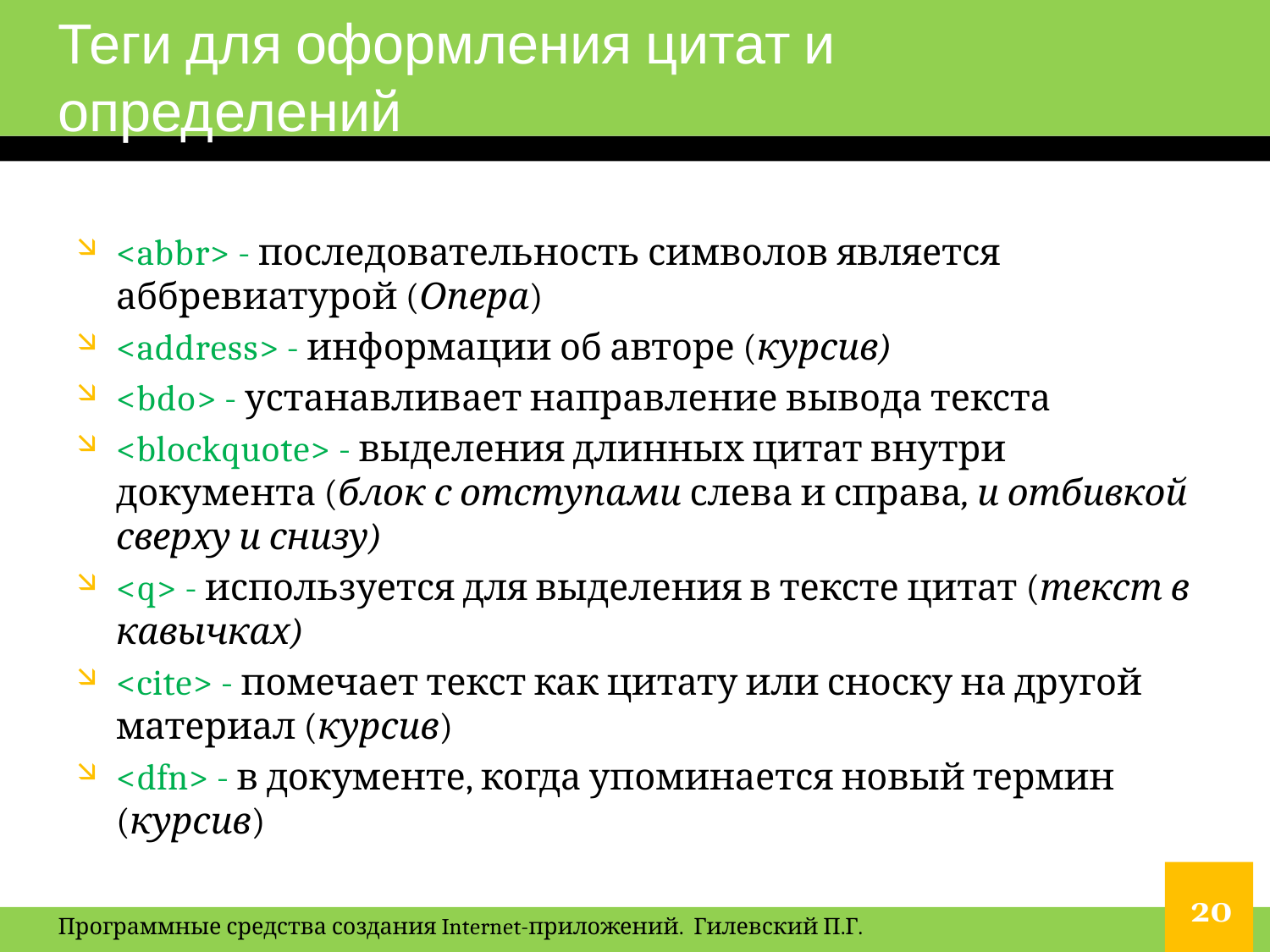

# Теги для оформления цитат и определений
<abbr> - последовательность символов является аббревиатурой (Опера)
<address> - информации об авторе (курсив)
<bdo> - устанавливает направление вывода текста
<blockquote> - выделения длинных цитат внутри документа (блок с отступами слева и справа, и отбивкой сверху и снизу)
<q> - используется для выделения в тексте цитат (текст в кавычках)
<cite> - помечает текст как цитату или сноску на другой материал (курсив)
<dfn> - в документе, когда упоминается новый термин (курсив)

20